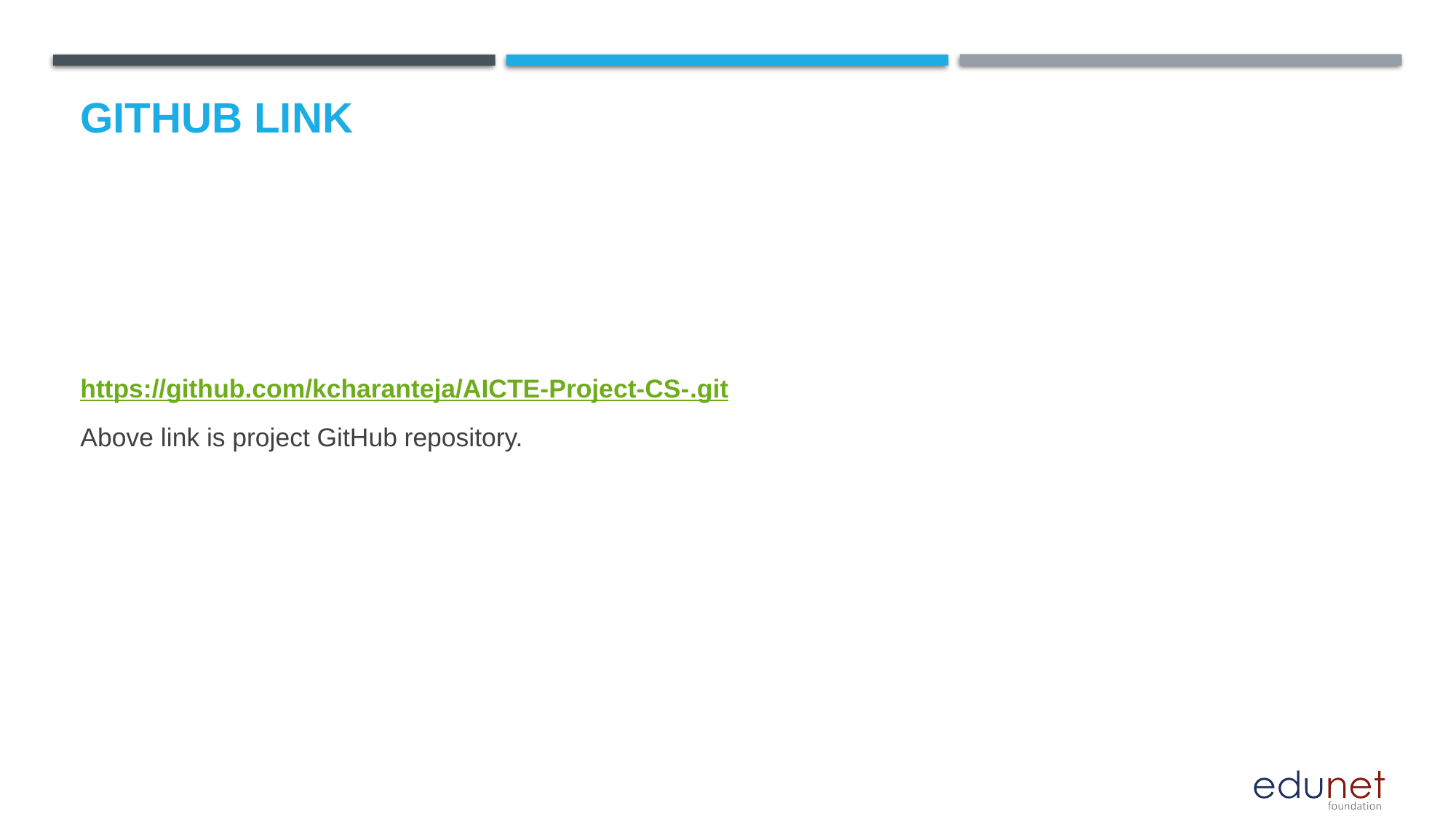

# GitHub Link
https://github.com/kcharanteja/AICTE-Project-CS-.git
Above link is project GitHub repository.